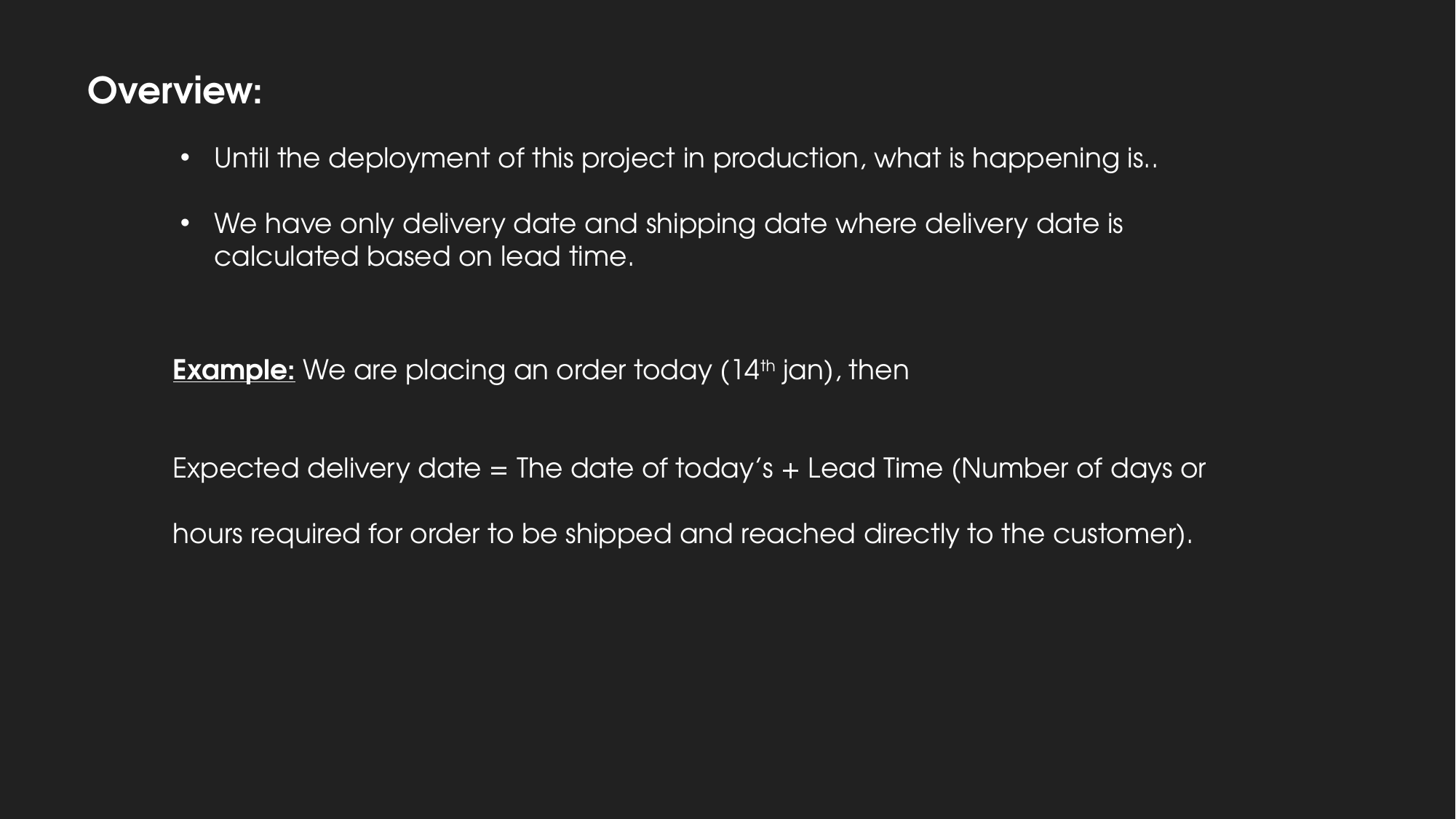

Overview:
Until the deployment of this project in production, what is happening is..

We have only delivery date and shipping date where delivery date is calculated based on lead time.

Example: We are placing an order today (14th jan), then

Expected delivery date = The date of today’s + Lead Time (Number of days or hours required for order to be shipped and reached directly to the customer).